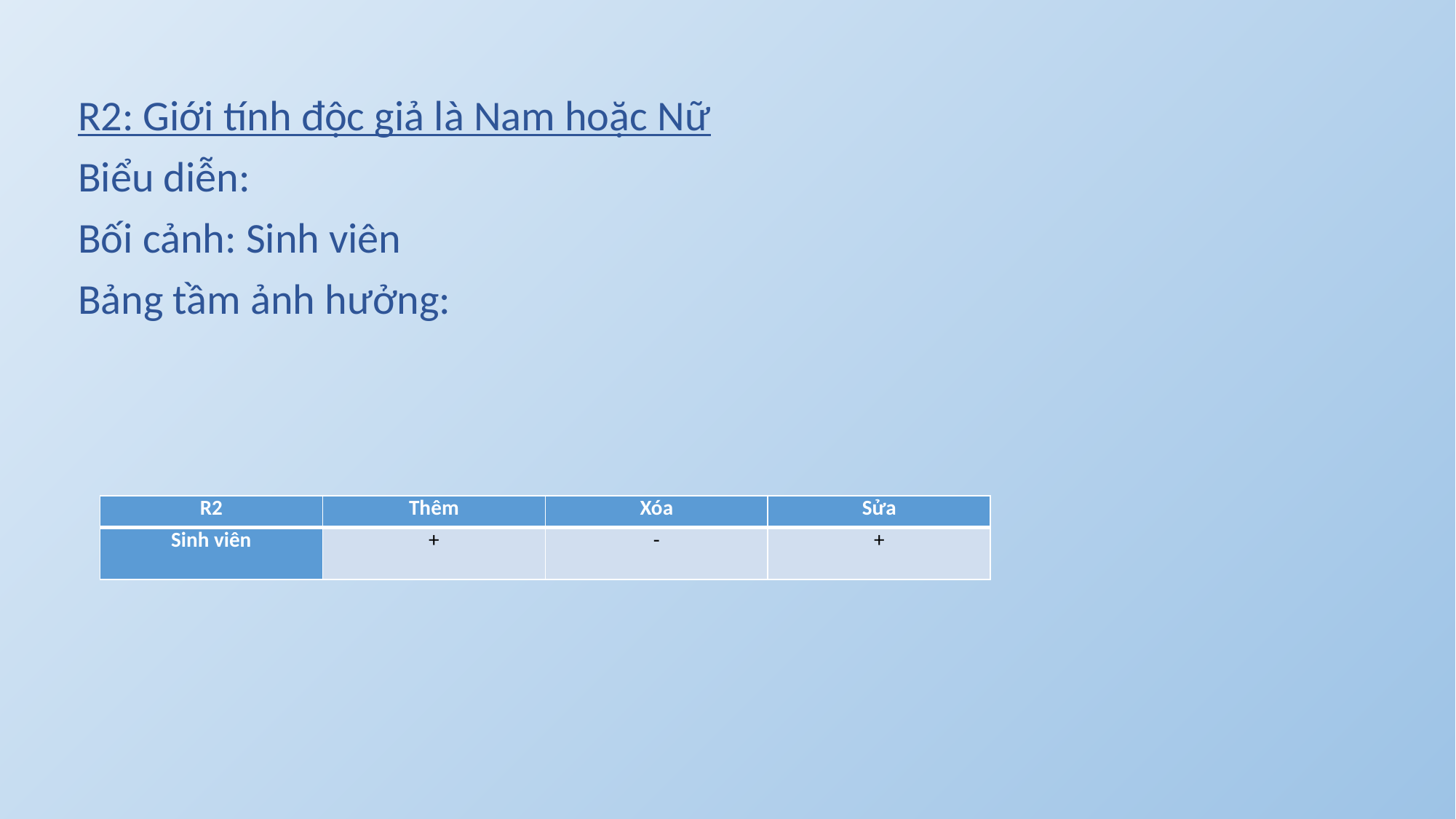

#
R2: Giới tính độc giả là Nam hoặc Nữ
Biểu diễn:
Bối cảnh: Sinh viên
Bảng tầm ảnh hưởng:

| R2 | Thêm | Xóa | Sửa |
| --- | --- | --- | --- |
| Sinh viên | + | - | + |